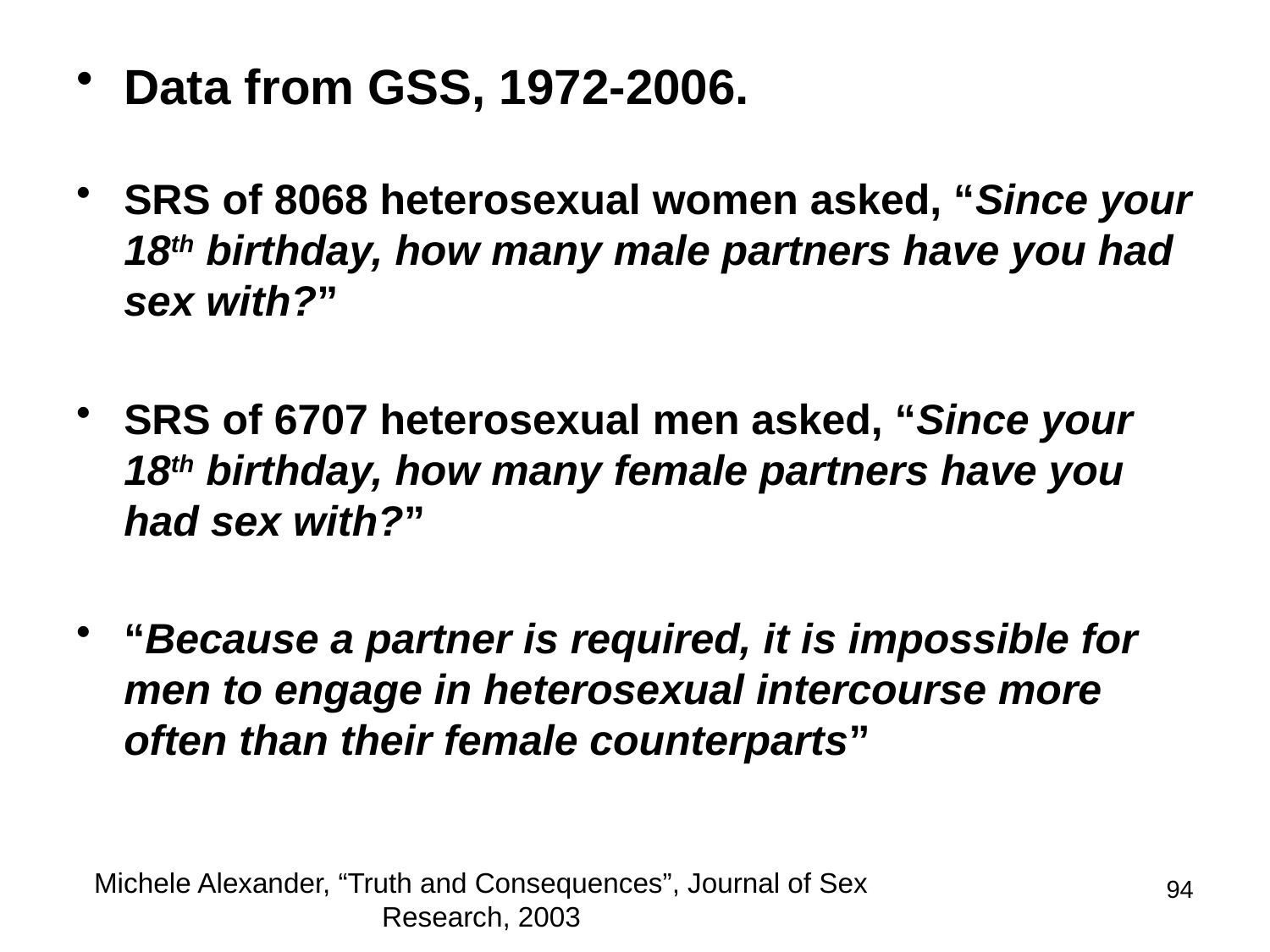

Data from GSS, 1972-2006.

SRS of 8068 heterosexual women asked, “Since your 18th birthday, how many male partners have you had sex with?”

SRS of 6707 heterosexual men asked, “Since your 18th birthday, how many female partners have you had sex with?”

“Because a partner is required, it is impossible for men to engage in heterosexual intercourse more often than their female counterparts”
94
# Michele Alexander, “Truth and Consequences”, Journal of Sex Research, 2003